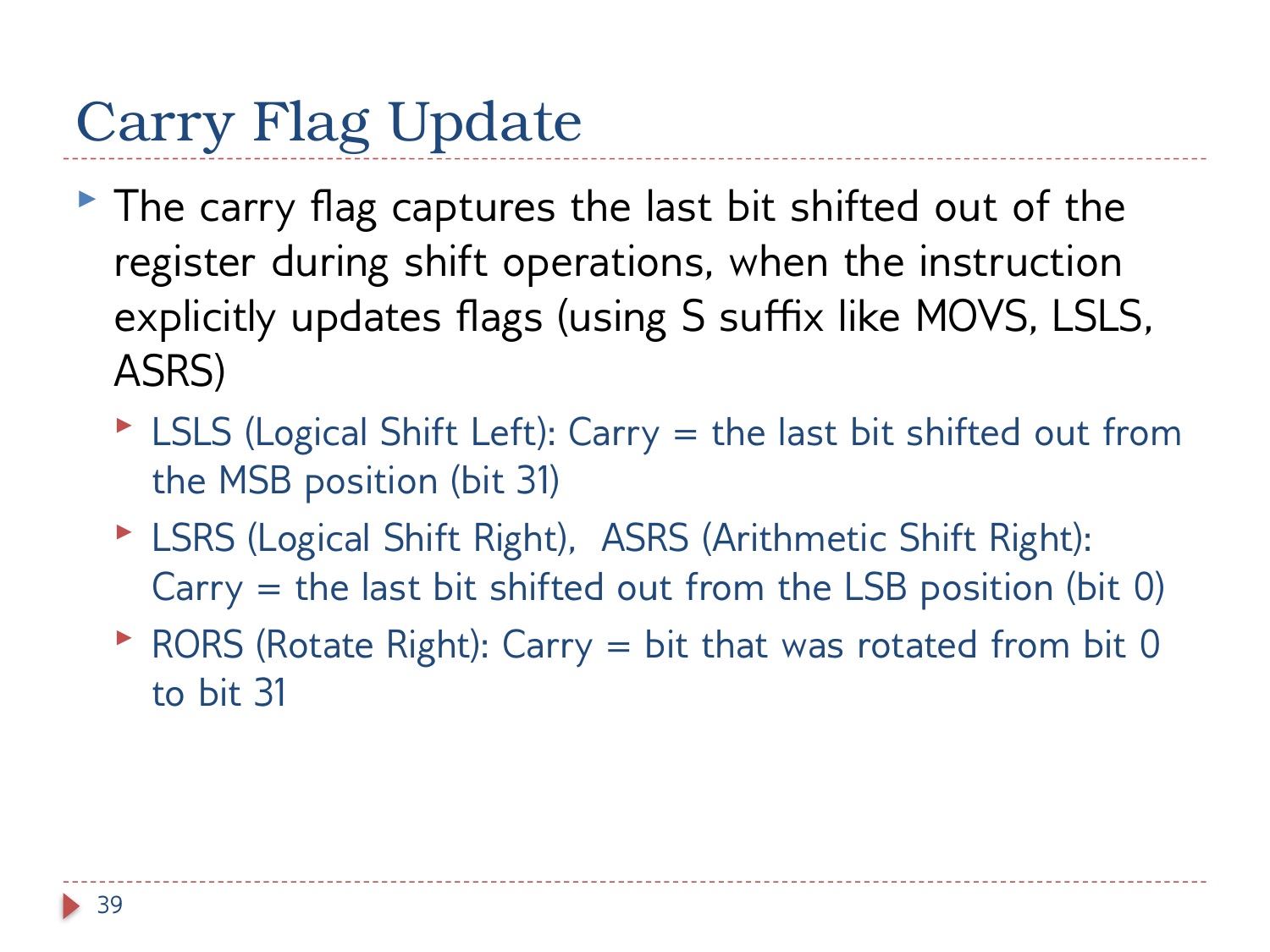

# Carry Flag Update
The carry flag captures the last bit shifted out of the register during shift operations, when the instruction explicitly updates flags (using S suffix like MOVS, LSLS, ASRS)
LSLS (Logical Shift Left): Carry = the last bit shifted out from the MSB position (bit 31)
LSRS (Logical Shift Right),  ASRS (Arithmetic Shift Right): Carry = the last bit shifted out from the LSB position (bit 0)
RORS (Rotate Right): Carry = bit that was rotated from bit 0 to bit 31
39